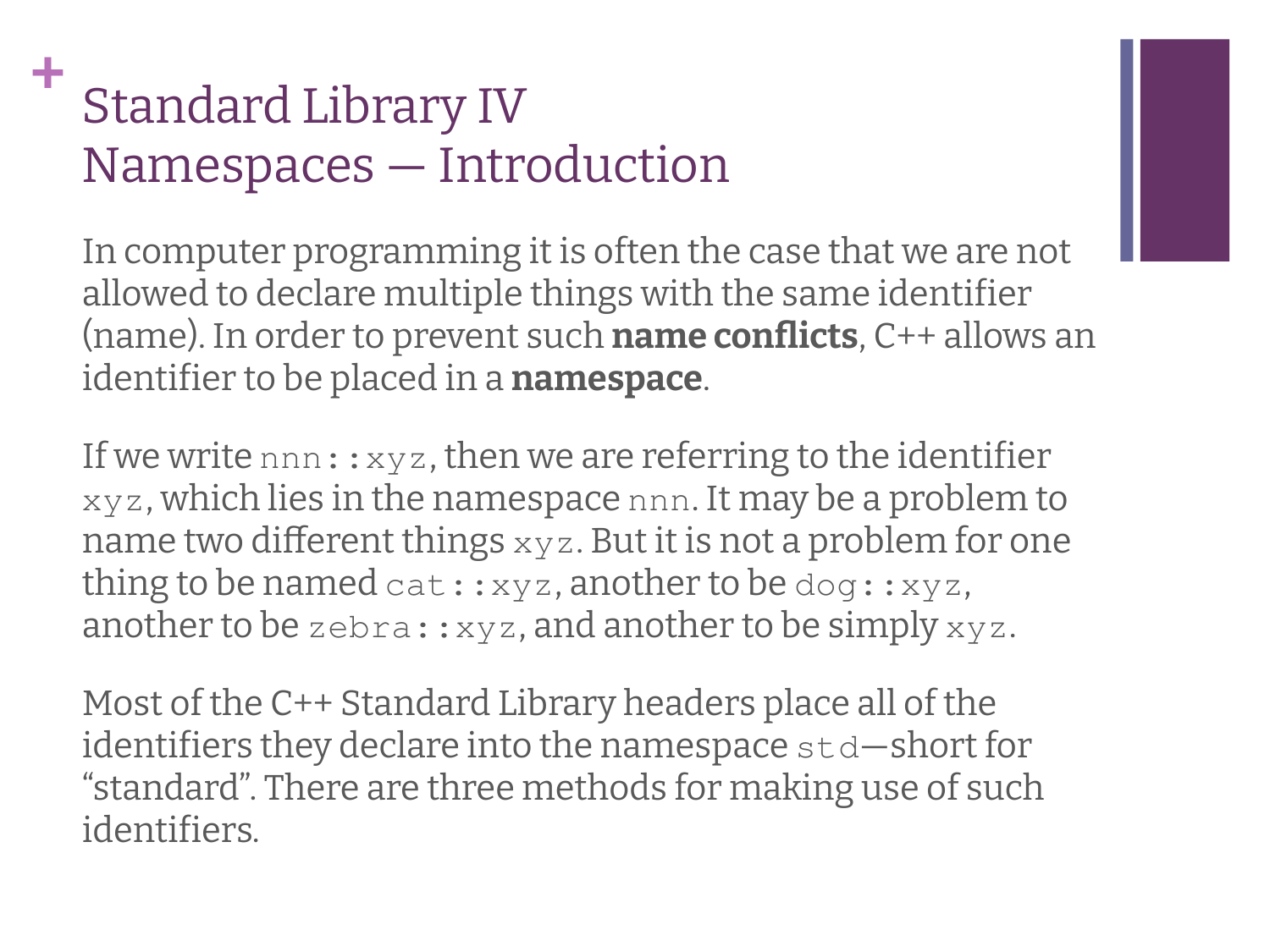

# Standard Library IV Namespaces — Introduction
In computer programming it is often the case that we are not allowed to declare multiple things with the same identifier (name). In order to prevent such name conflicts, C++ allows an identifier to be placed in a namespace.
If we write nnn::xyz, then we are referring to the identifier xyz, which lies in the namespace nnn. It may be a problem to name two different things xyz. But it is not a problem for one thing to be named cat::xyz, another to be dog::xyz, another to be zebra::xyz, and another to be simply xyz.
Most of the C++ Standard Library headers place all of the identifiers they declare into the namespace std—short for “standard”. There are three methods for making use of such identifiers.